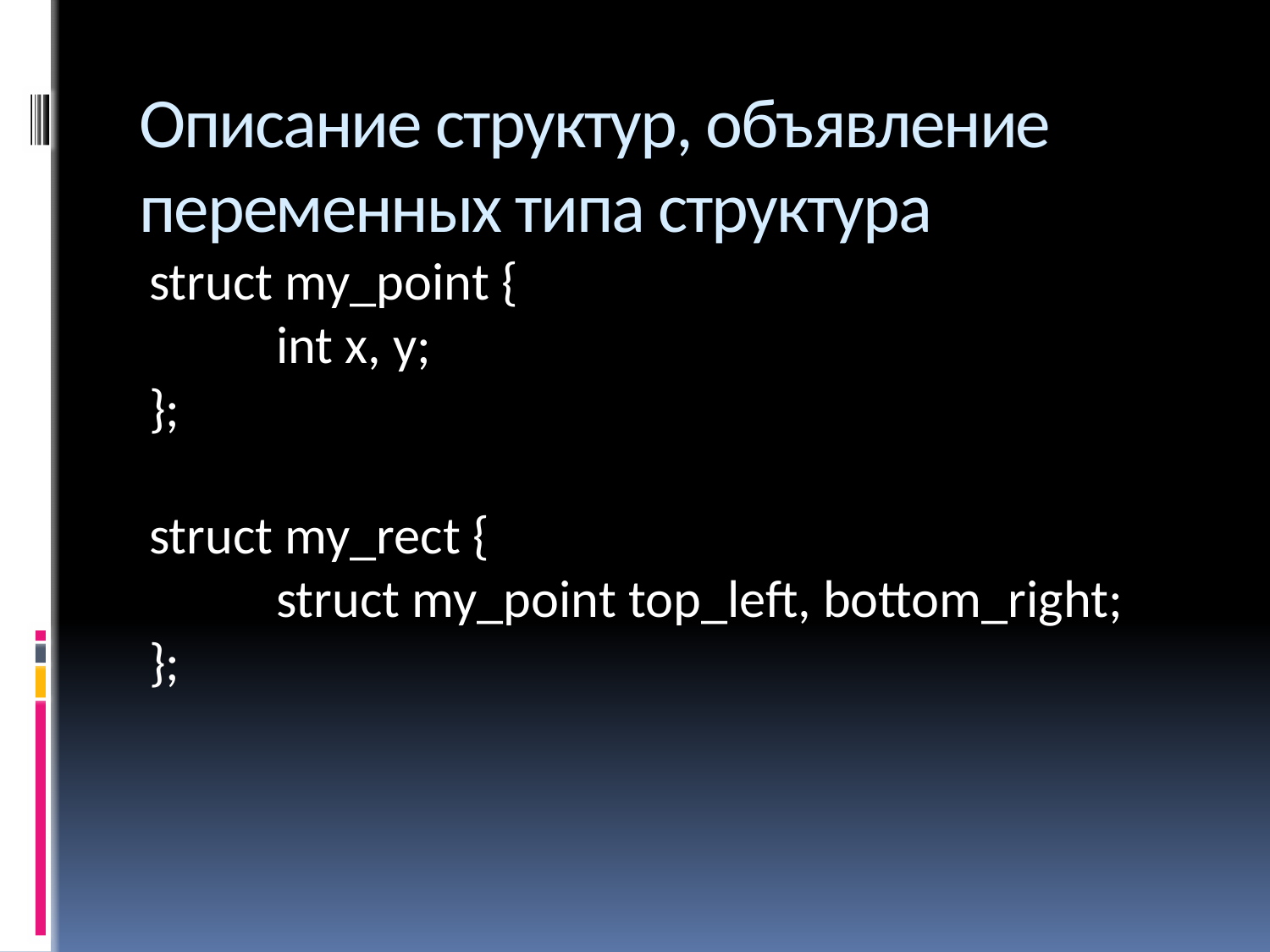

# Описание структур, объявление переменных типа структура
struct my_point {
	int x, y;
};
struct my_rect {
	struct my_point top_left, bottom_right;
};